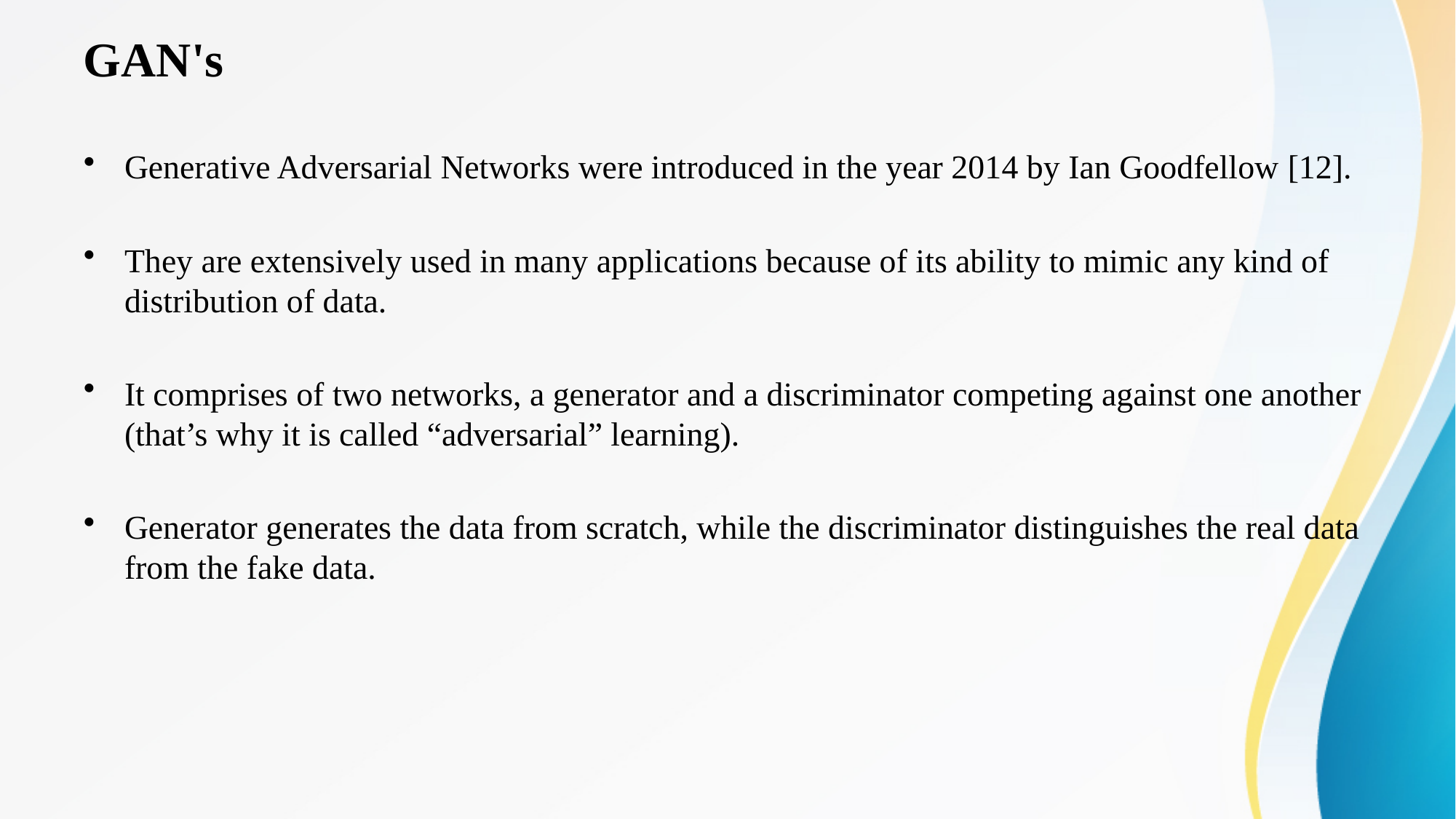

# GAN's
Generative Adversarial Networks were introduced in the year 2014 by Ian Goodfellow [12].

They are extensively used in many applications because of its ability to mimic any kind of distribution of data.

It comprises of two networks, a generator and a discriminator competing against one another (that’s why it is called “adversarial” learning).

Generator generates the data from scratch, while the discriminator distinguishes the real data from the fake data.